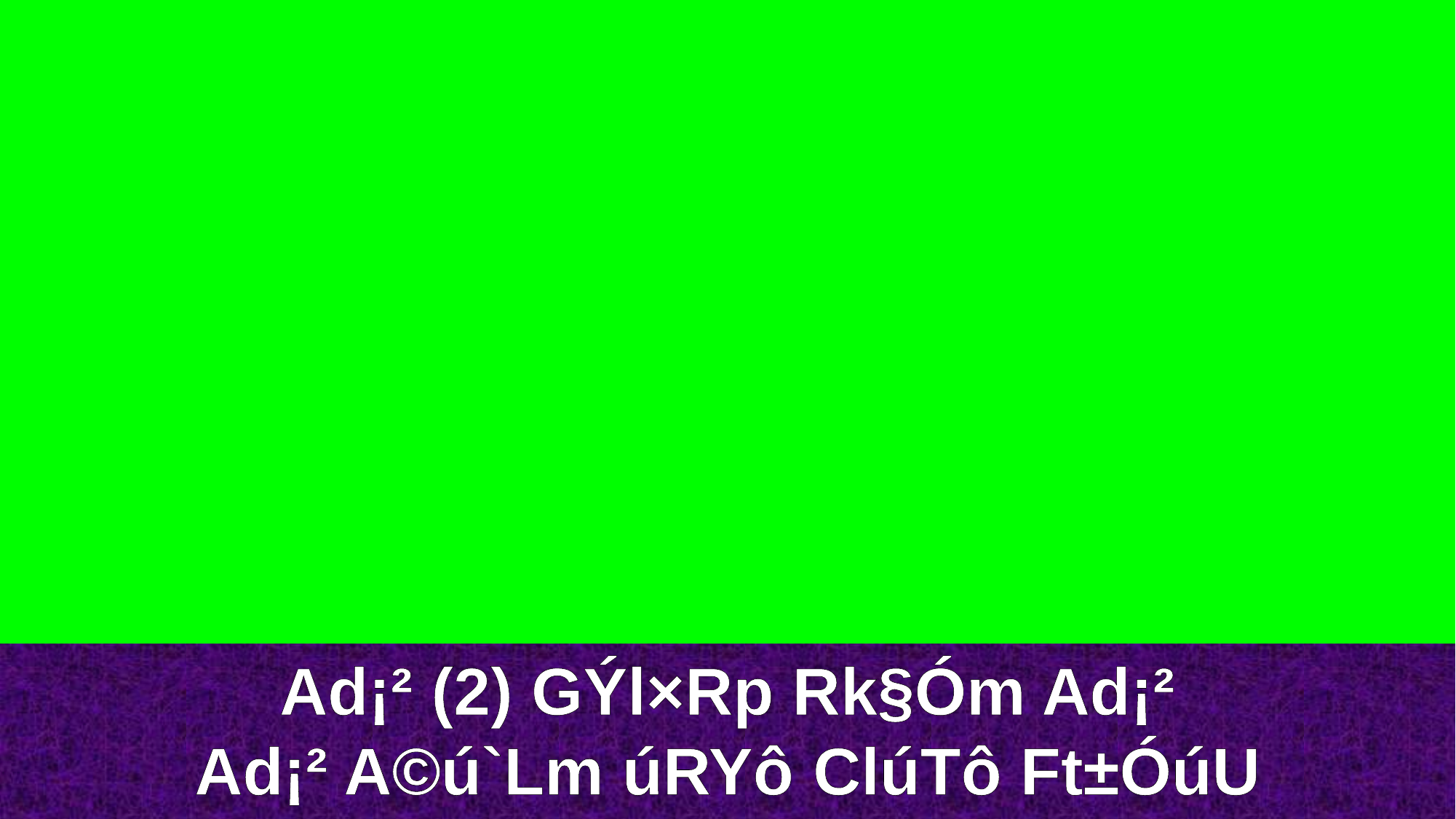

Ad¡² (2) GÝl×Rp Rk§Óm Ad¡²
Ad¡² A©ú`Lm úRYô ClúTô Ft±ÓúU